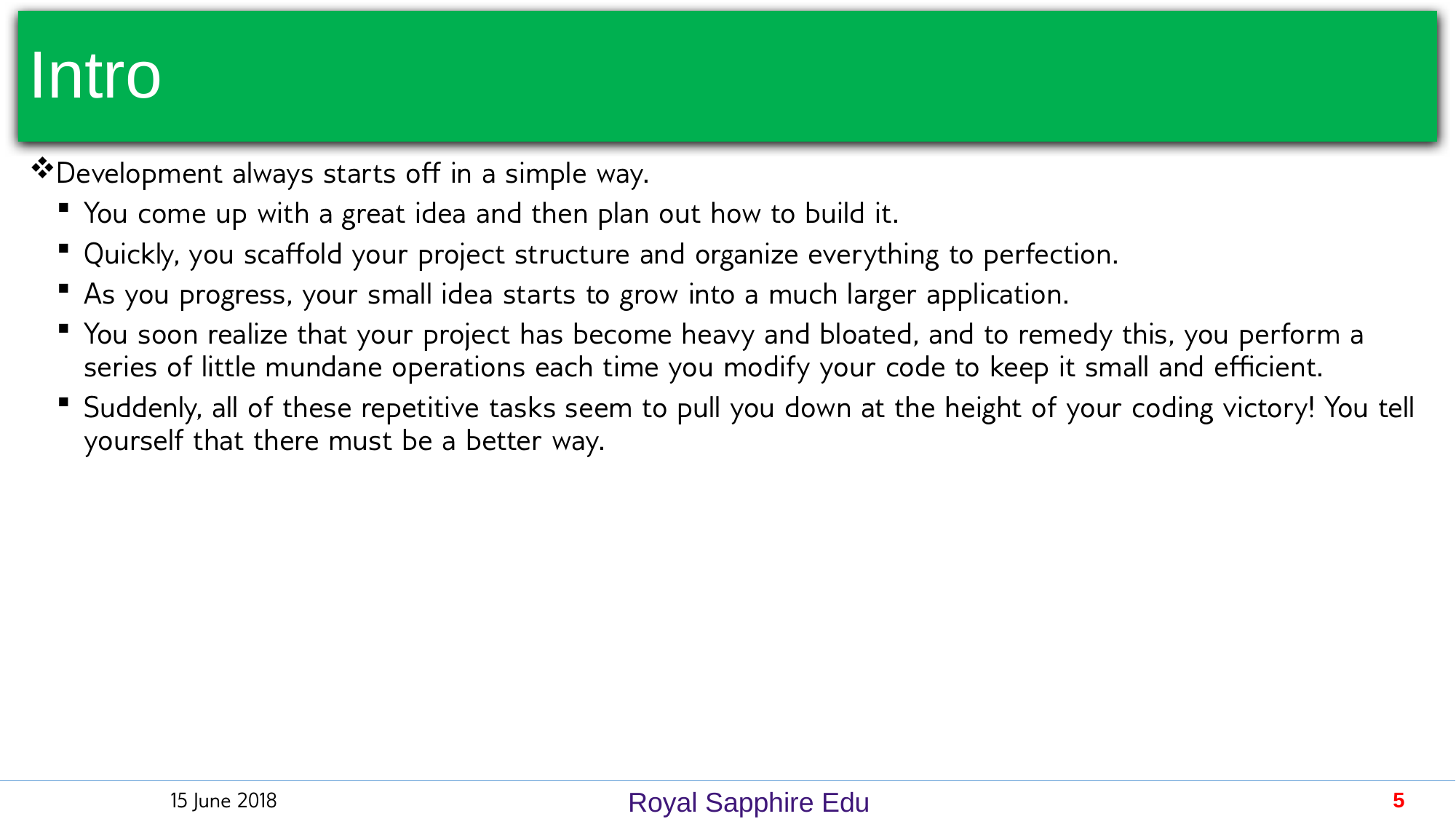

# Intro
Development always starts off in a simple way.
You come up with a great idea and then plan out how to build it.
Quickly, you scaffold your project structure and organize everything to perfection.
As you progress, your small idea starts to grow into a much larger application.
You soon realize that your project has become heavy and bloated, and to remedy this, you perform a series of little mundane operations each time you modify your code to keep it small and efficient.
Suddenly, all of these repetitive tasks seem to pull you down at the height of your coding victory! You tell yourself that there must be a better way.
15 June 2018
5